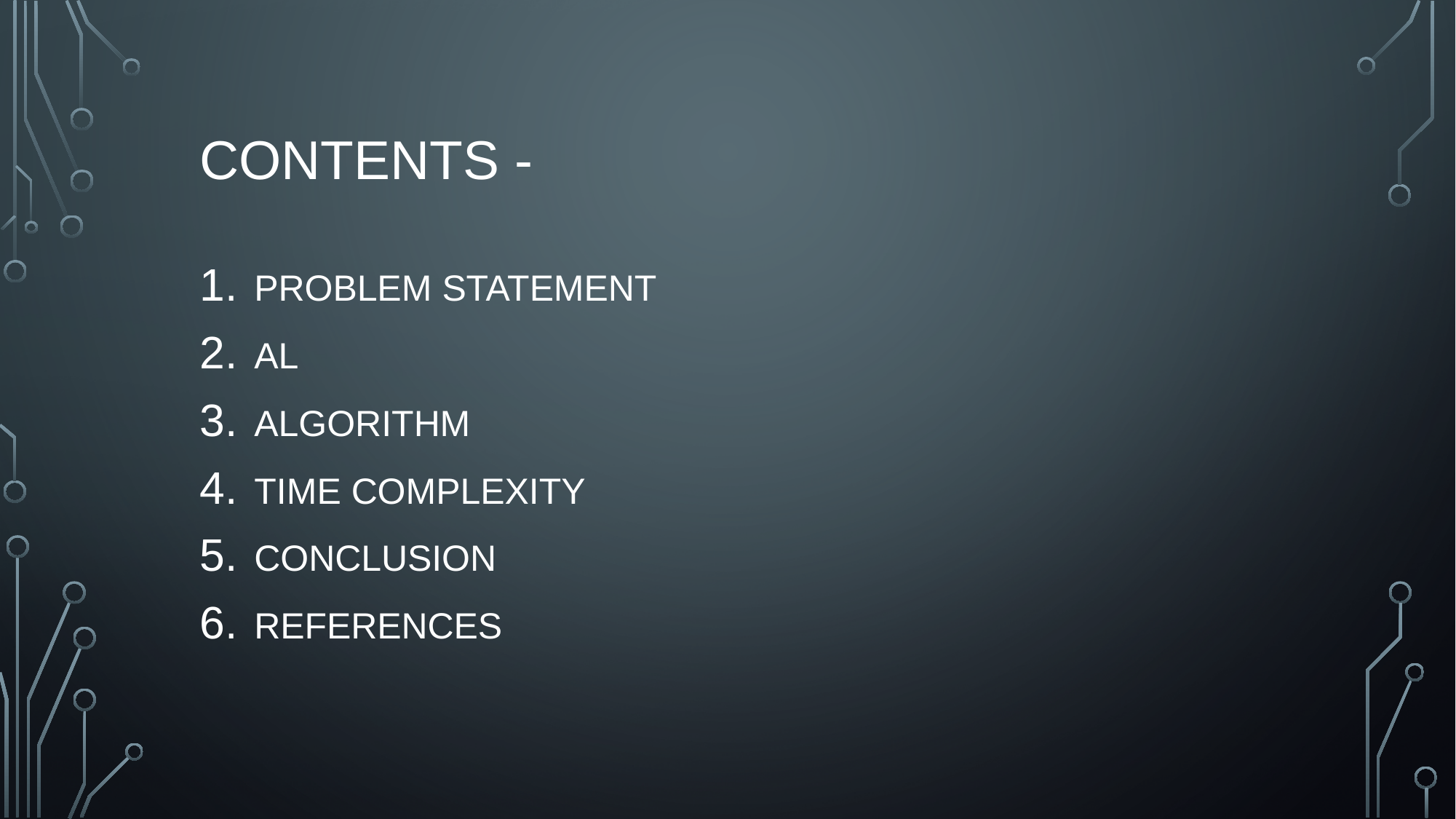

# Contents -
PROBLEM STATEMENT
AL
ALGORITHM
TIME COMPLEXITY
CONCLUSION
REFERENCES